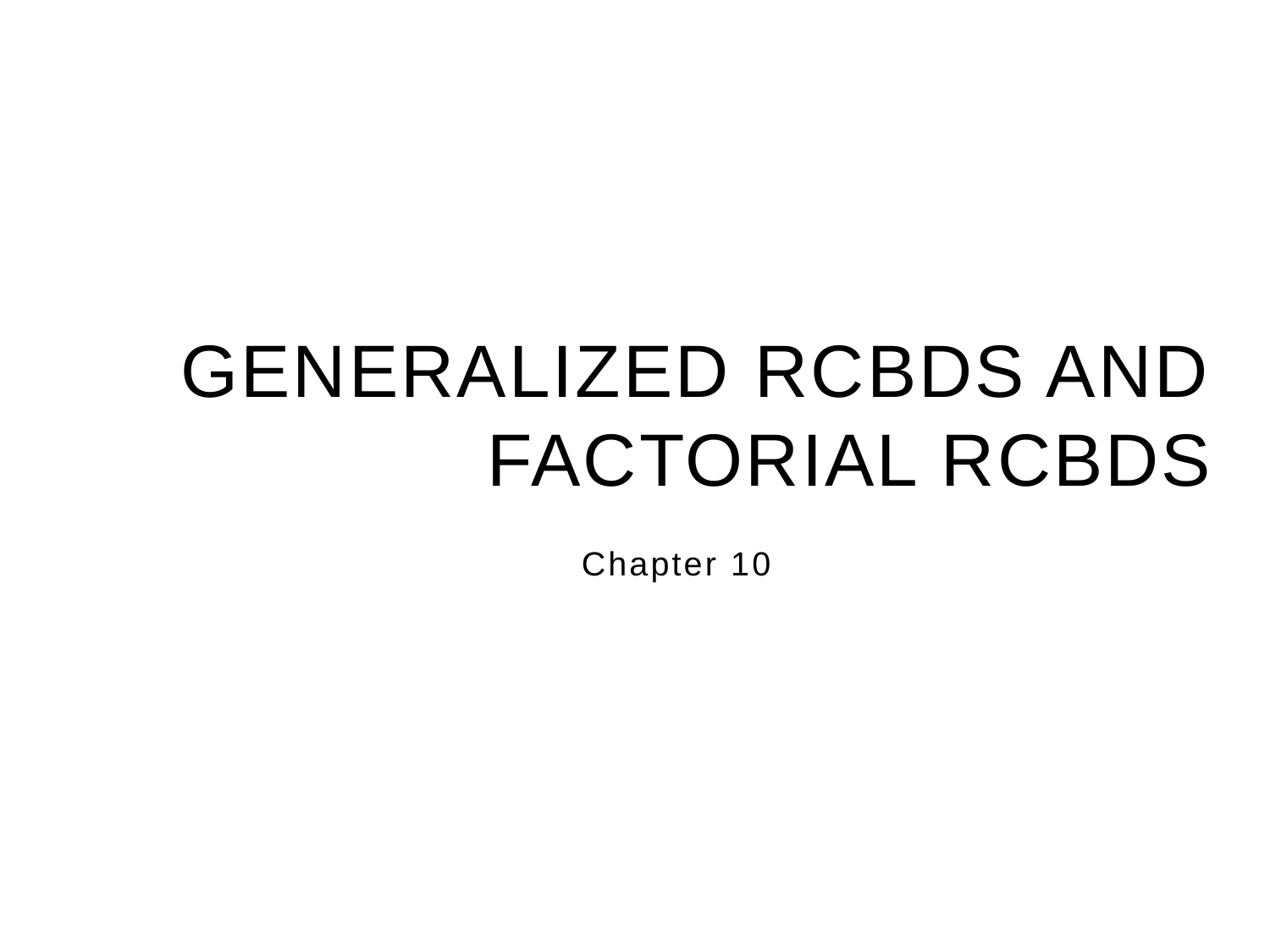

# Generalized RCBDs and Factorial RCBDs

Chapter 10